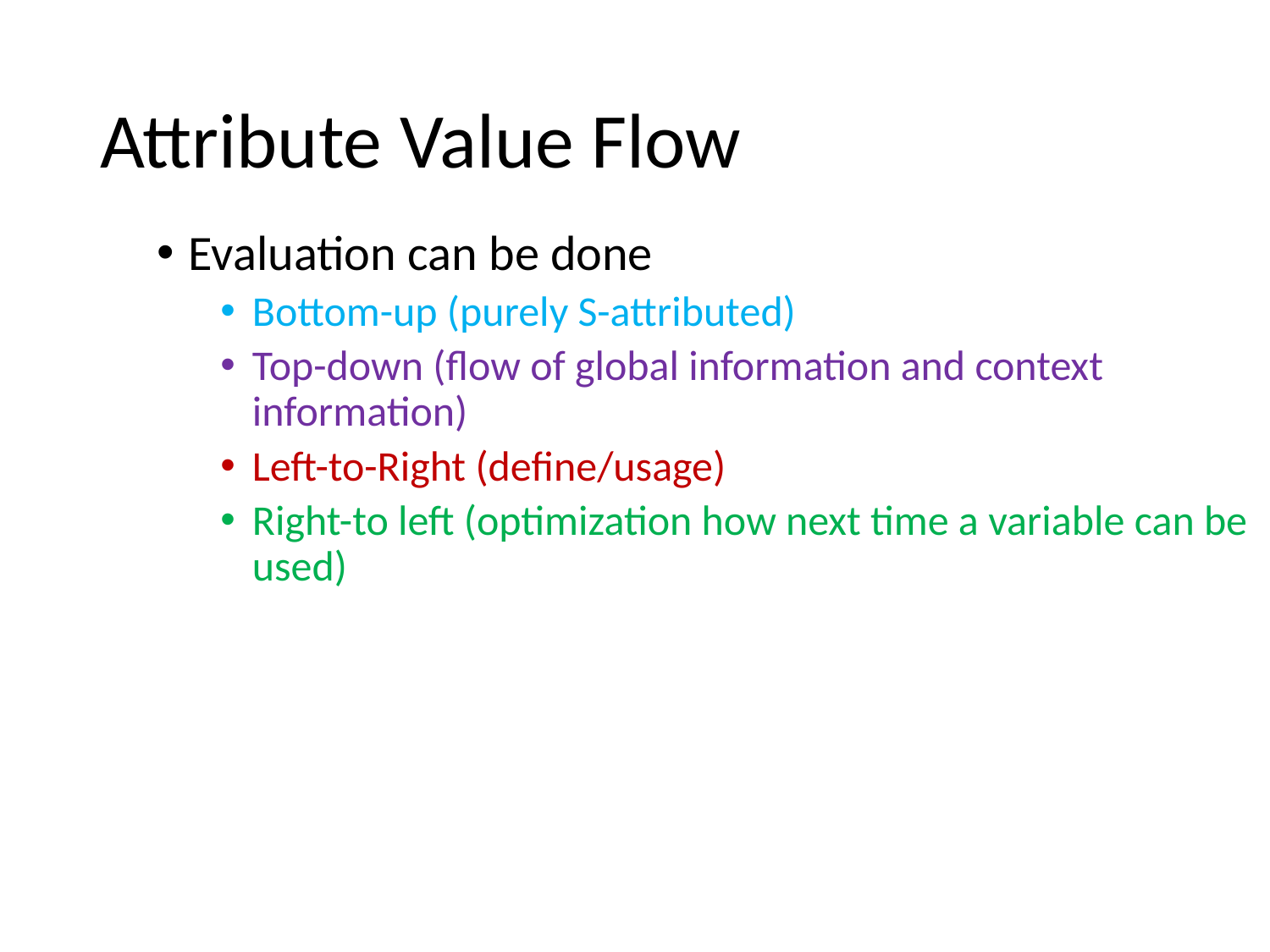

# Attribute Value Flow
Evaluation can be done
Bottom-up (purely S-attributed)
Top-down (flow of global information and context information)
Left-to-Right (define/usage)
Right-to left (optimization how next time a variable can be used)